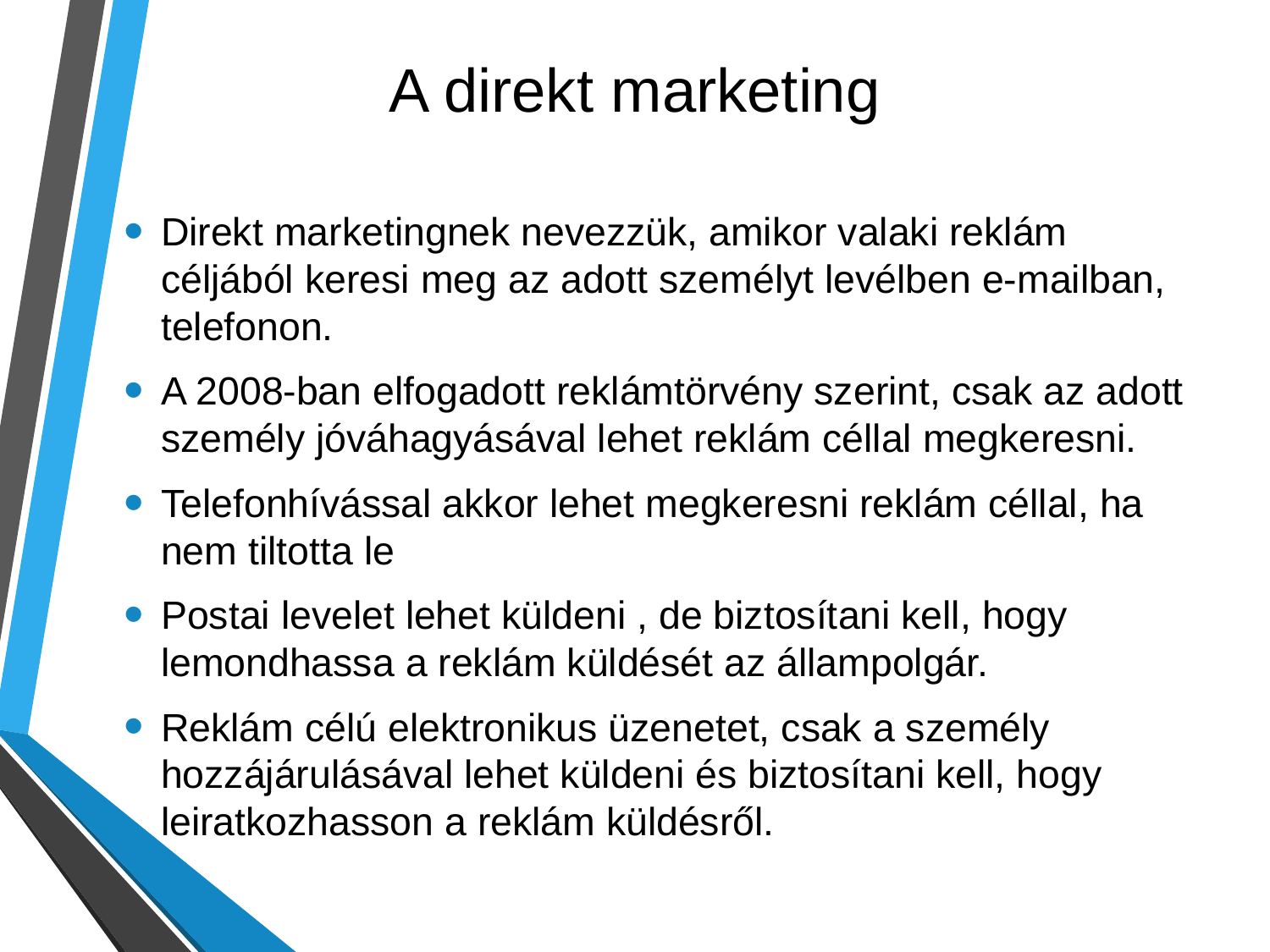

# A direkt marketing
Direkt marketingnek nevezzük, amikor valaki reklám céljából keresi meg az adott személyt levélben e-mailban, telefonon.
A 2008-ban elfogadott reklámtörvény szerint, csak az adott személy jóváhagyásával lehet reklám céllal megkeresni.
Telefonhívással akkor lehet megkeresni reklám céllal, ha nem tiltotta le
Postai levelet lehet küldeni , de biztosítani kell, hogy lemondhassa a reklám küldését az állampolgár.
Reklám célú elektronikus üzenetet, csak a személy hozzájárulásával lehet küldeni és biztosítani kell, hogy leiratkozhasson a reklám küldésről.